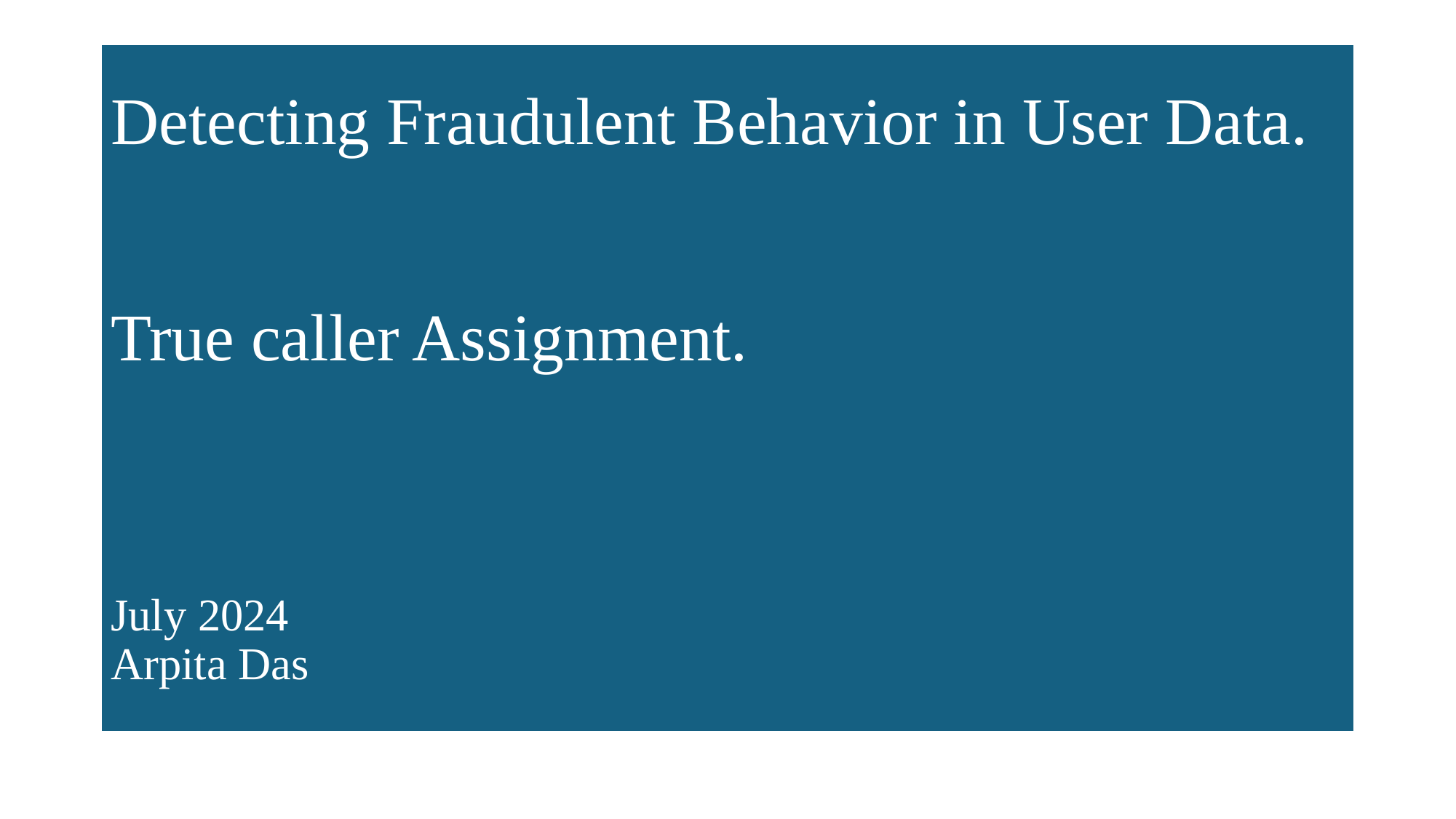

# Detecting Fraudulent Behavior in User Data. True caller Assignment. July 2024 Arpita Das